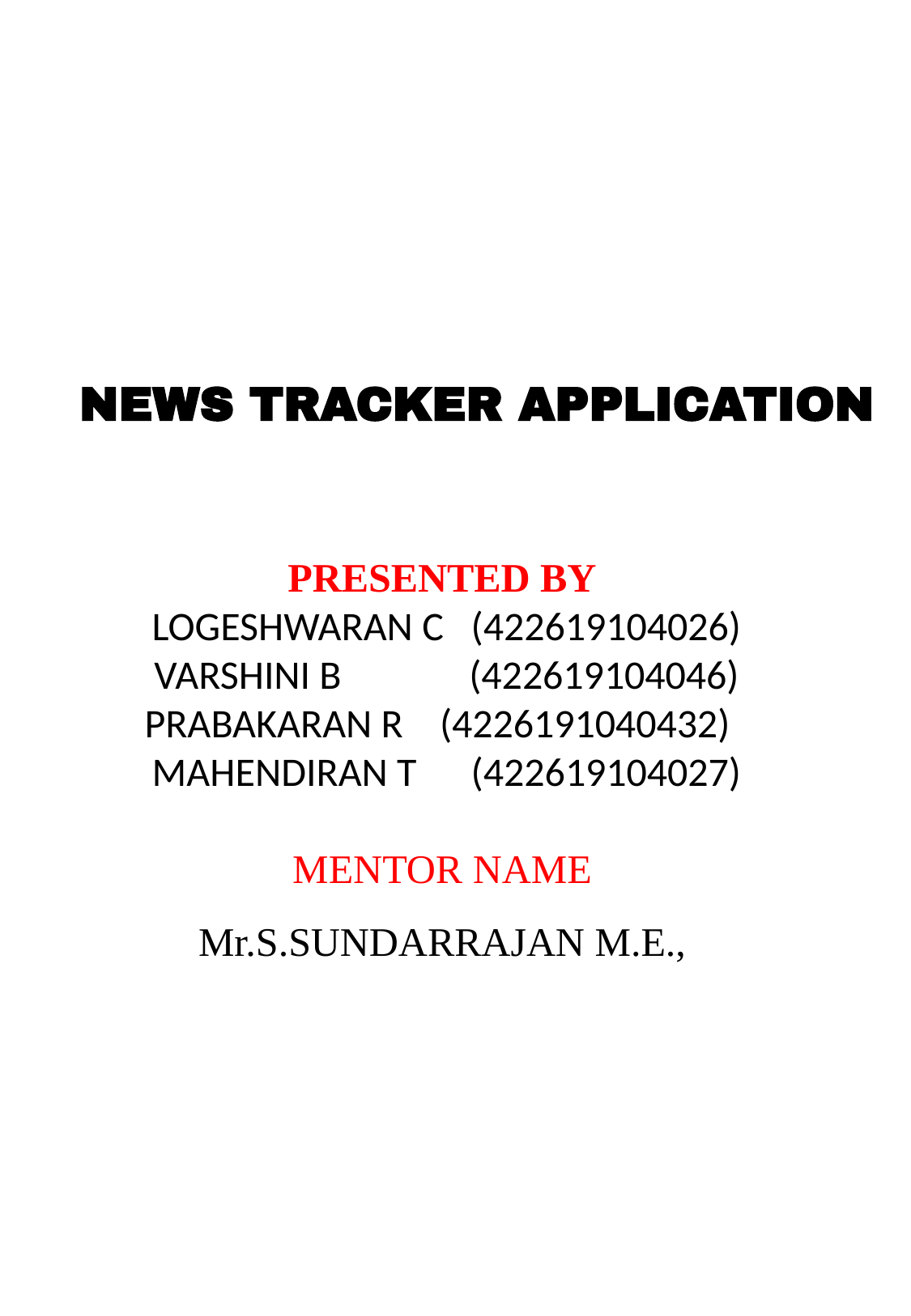

NEWS TRACKER APPLICATION
PRESENTED BY
 LOGESHWARAN C   (422619104026)
 VARSHINI B              (422619104046)
 PRABAKARAN R    (4226191040432)
 MAHENDIRAN T      (422619104027)

MENTOR NAME
Mr.S.SUNDARRAJAN M.E.,